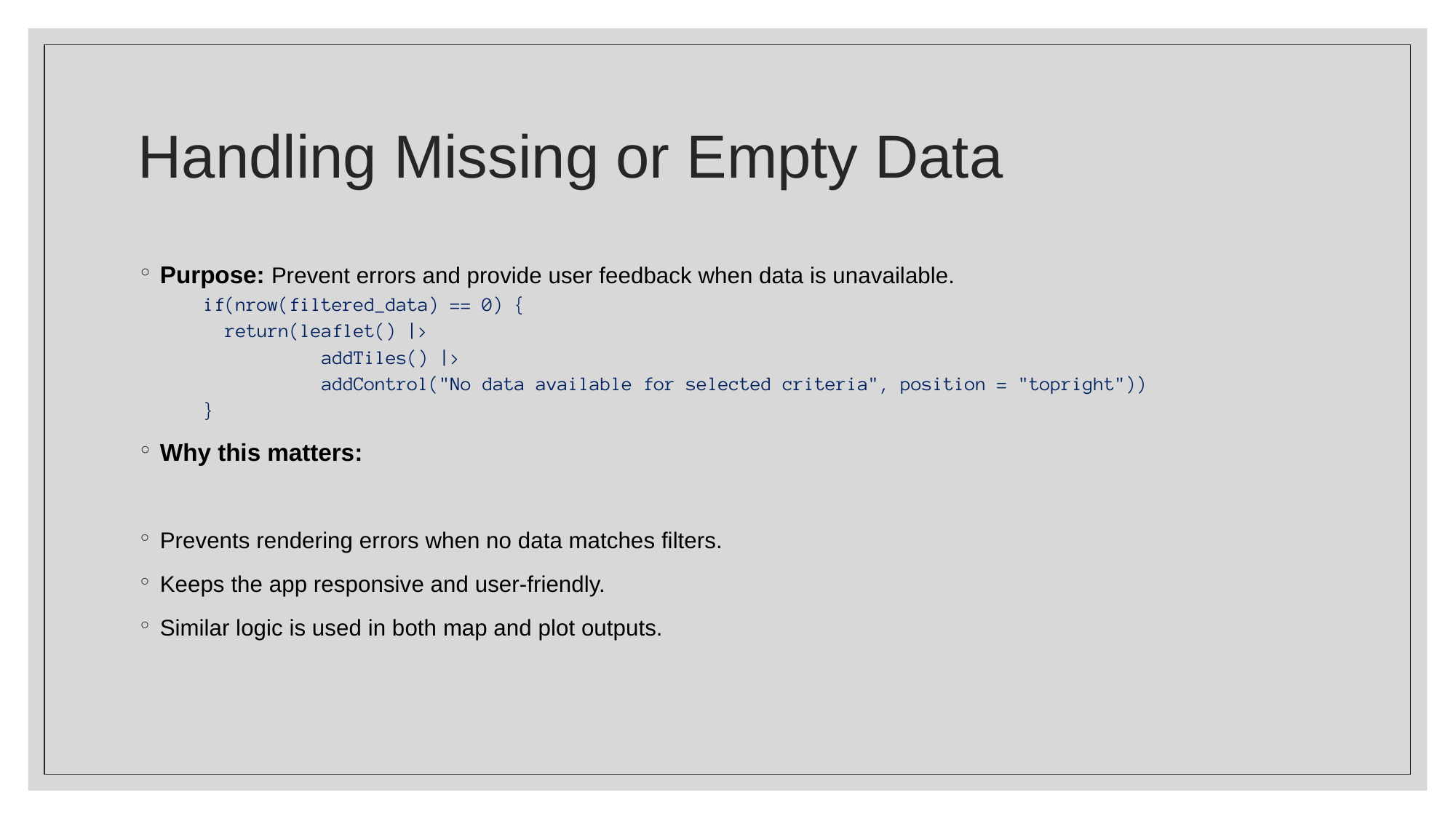

# Handling Missing or Empty Data
Purpose: Prevent errors and provide user feedback when data is unavailable.
if(nrow(filtered_data) == 0) {
  return(leaflet() |>
           addTiles() |>
           addControl("No data available for selected criteria", position = "topright"))
}
Why this matters:

Prevents rendering errors when no data matches filters.
Keeps the app responsive and user-friendly.
Similar logic is used in both map and plot outputs.